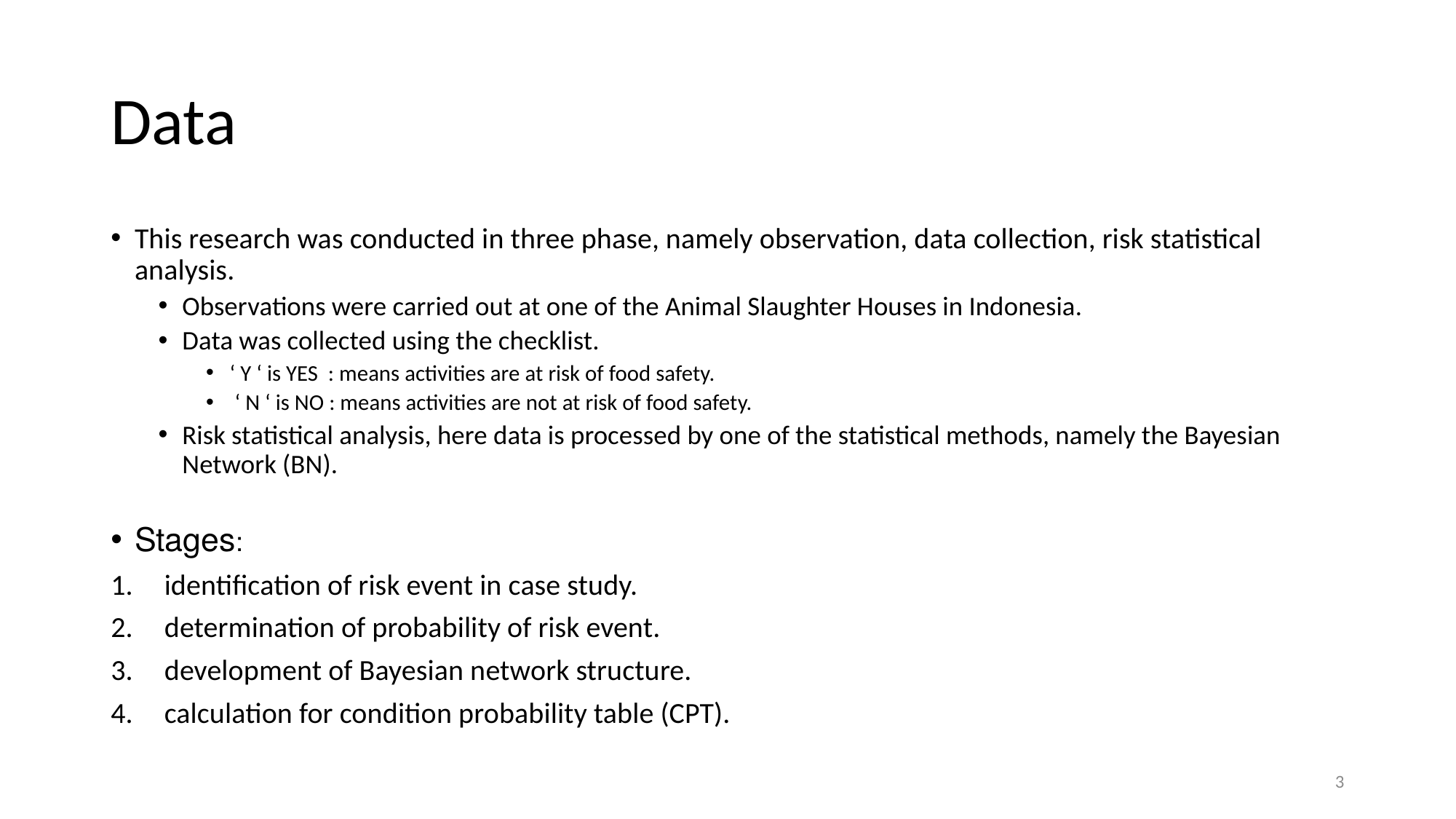

# Data
This research was conducted in three phase, namely observation, data collection, risk statistical analysis.
Observations were carried out at one of the Animal Slaughter Houses in Indonesia.
Data was collected using the checklist.
‘ Y ‘ is YES  : means activities are at risk of food safety.
 ‘ N ‘ is NO : means activities are not at risk of food safety.
Risk statistical analysis, here data is processed by one of the statistical methods, namely the Bayesian Network (BN).

Stages:
identification of risk event in case study.
determination of probability of risk event.
development of Bayesian network structure.
calculation for condition probability table (CPT).

3